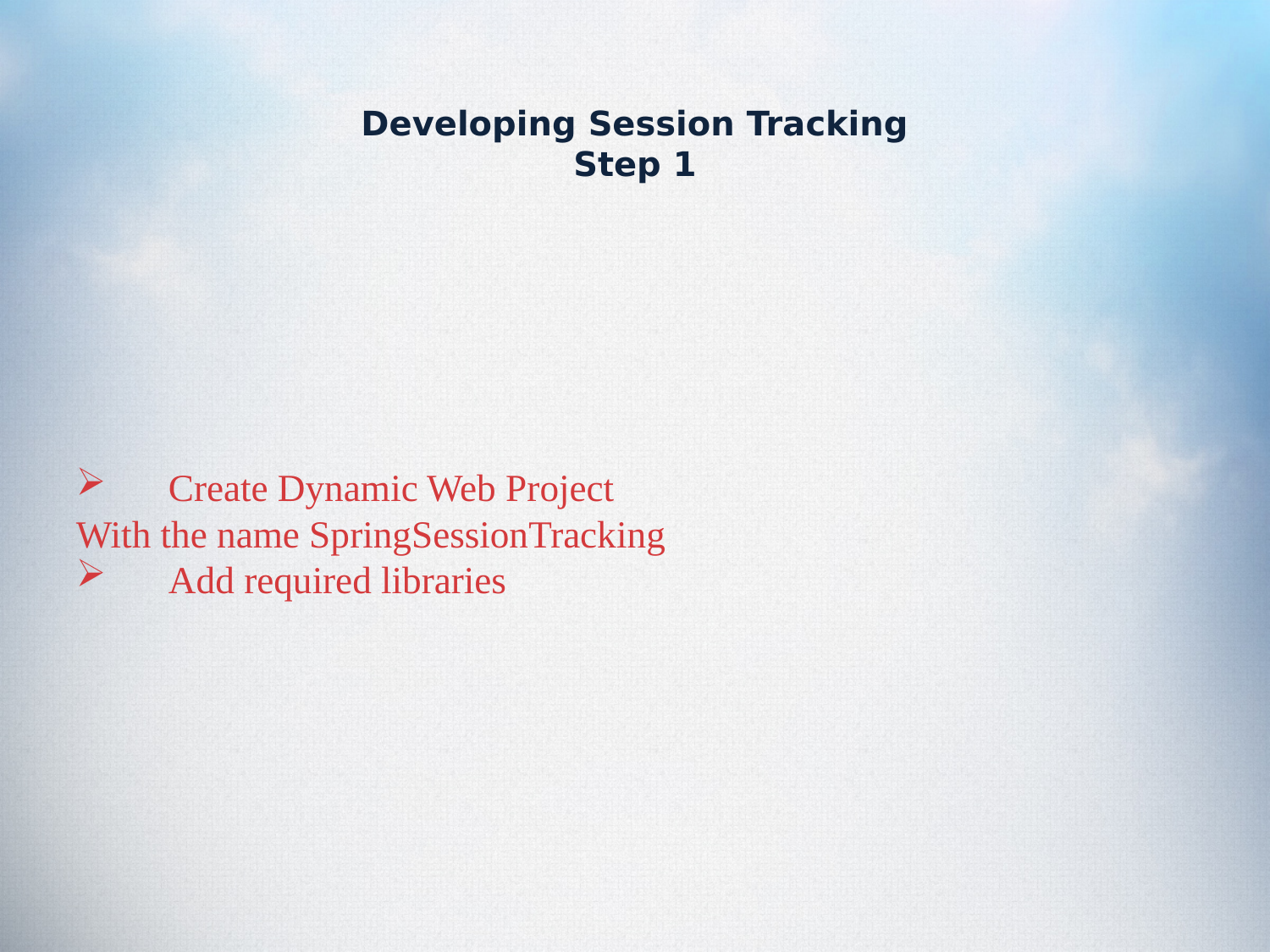

# Developing Session Tracking Step 1
Create Dynamic Web Project
With the name SpringSessionTracking
Add required libraries